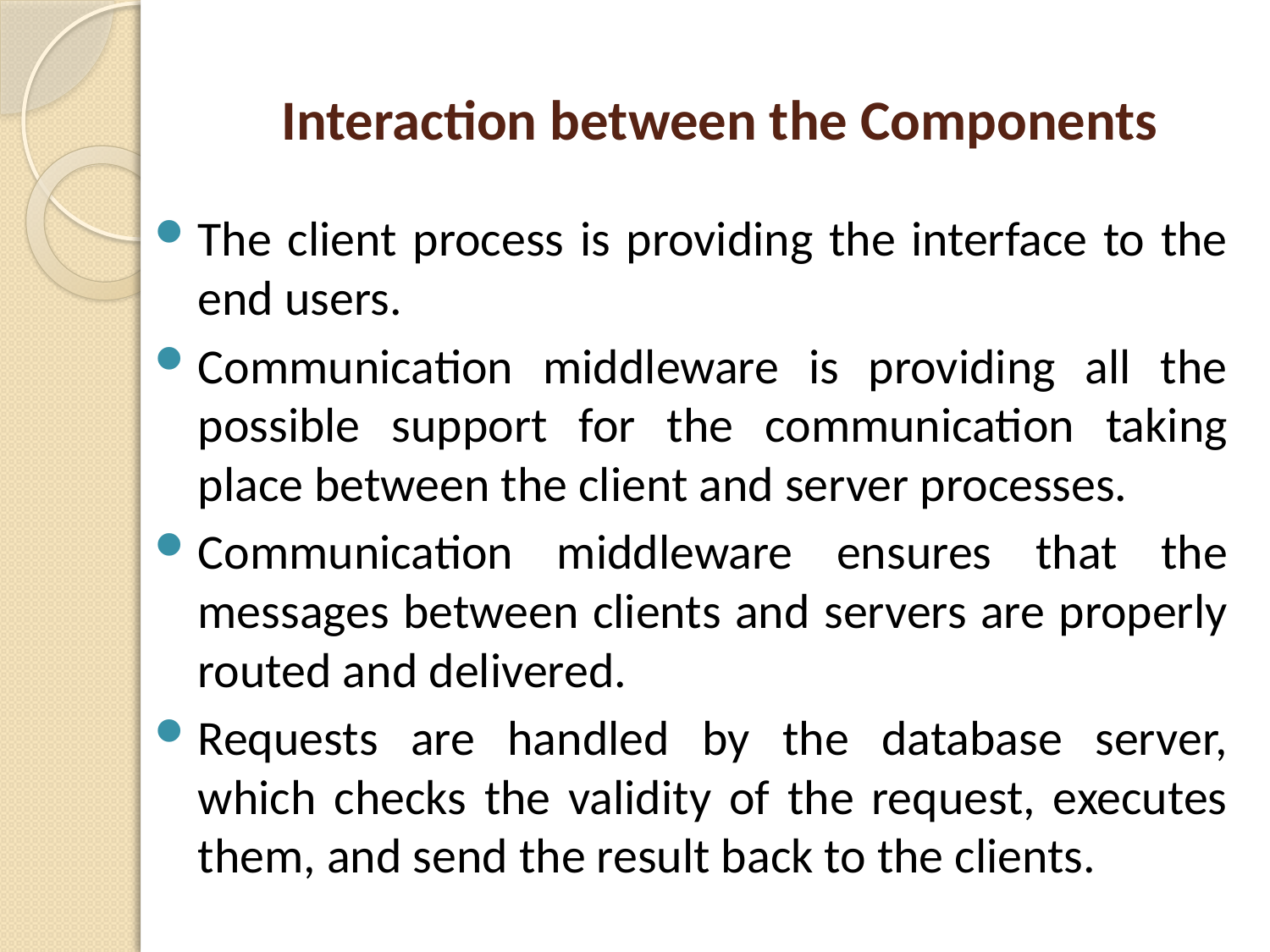

# Interaction between the Components
The client process is providing the interface to the end users.
Communication middleware is providing all the possible support for the communication taking place between the client and server processes.
Communication middleware ensures that the messages between clients and servers are properly routed and delivered.
Requests are handled by the database server, which checks the validity of the request, executes them, and send the result back to the clients.